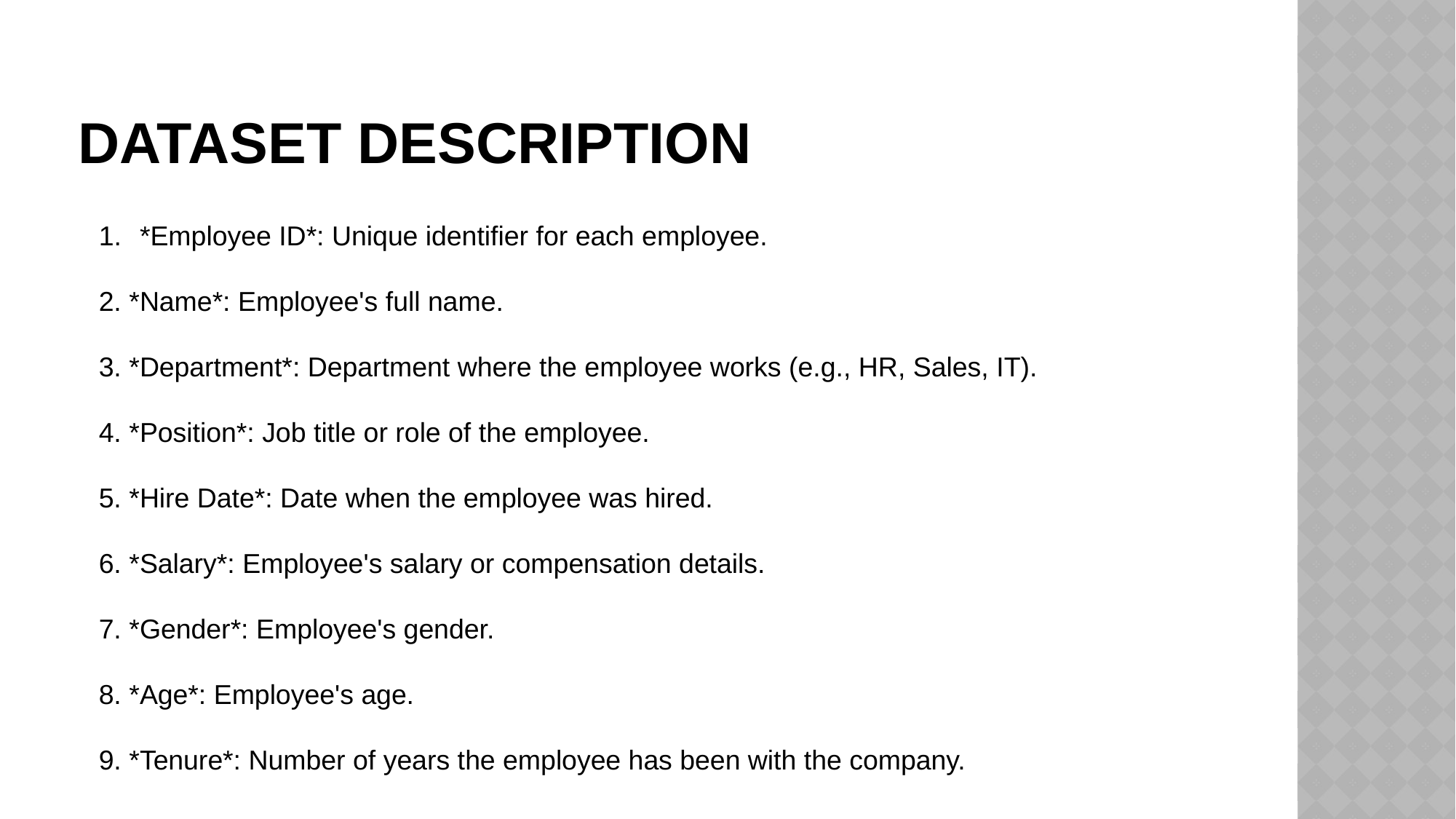

# Dataset Description
*Employee ID*: Unique identifier for each employee.

2. *Name*: Employee's full name.

3. *Department*: Department where the employee works (e.g., HR, Sales, IT).

4. *Position*: Job title or role of the employee.

5. *Hire Date*: Date when the employee was hired.

6. *Salary*: Employee's salary or compensation details.

7. *Gender*: Employee's gender.

8. *Age*: Employee's age.

9. *Tenure*: Number of years the employee has been with the company.